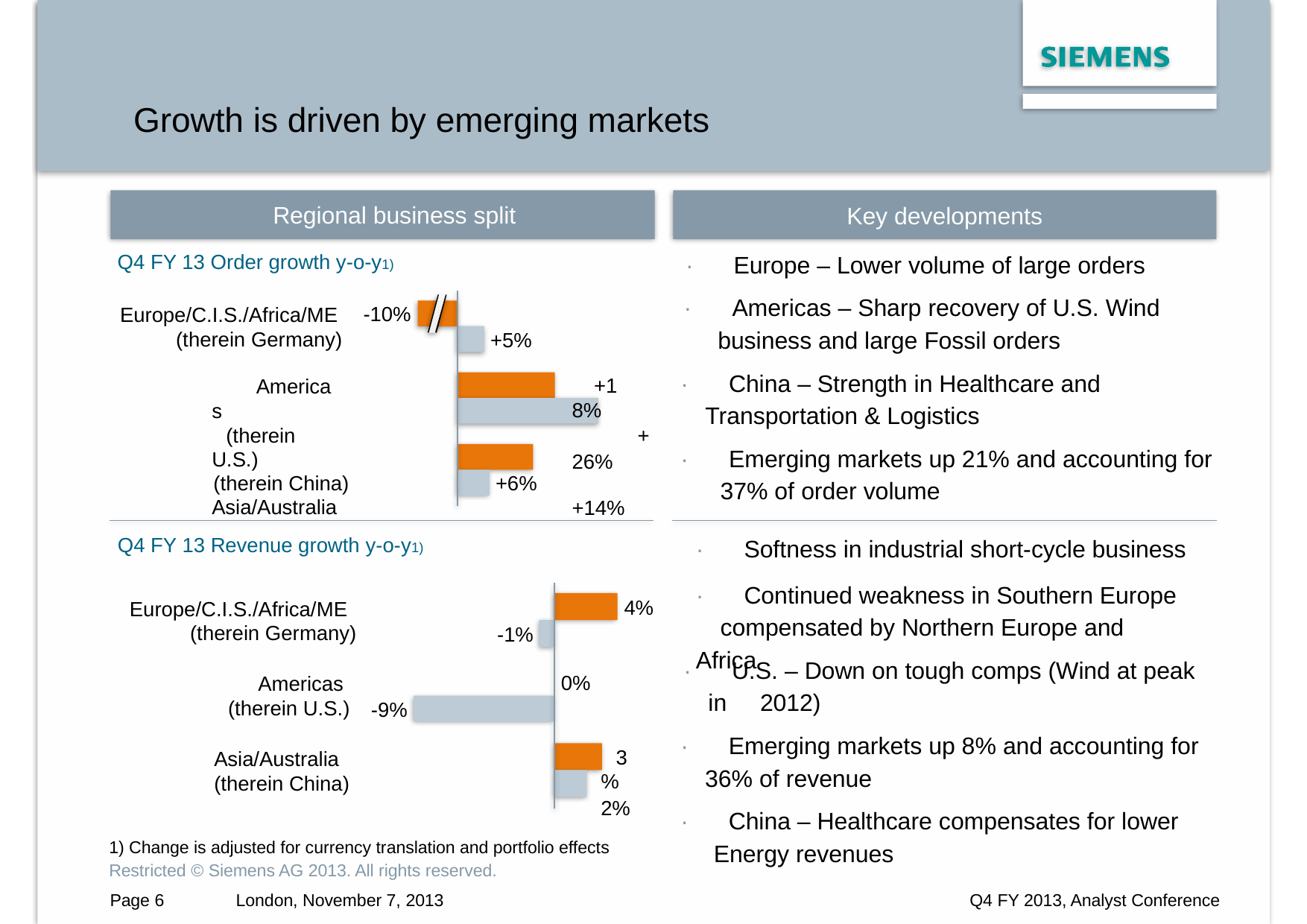

Growth is driven by emerging markets

Regional business split

Key developments
Q4 FY 13 Order growth y-o-y1)
·      Europe – Lower volume of large orders

·      Americas – Sharp recovery of U.S. Wind

-10%
Europe/C.I.S./Africa/ME

business and large Fossil orders
(therein Germany)
+5%
·      China – Strength in Healthcare and
Transportation & Logistics
·      Emerging markets up 21% and accounting for

+18%
+26%

+14%
Americas
(therein U.S.)

Asia/Australia

(therein China)

Q4 FY 13 Revenue growth y-o-y1)

Europe/C.I.S./Africa/ME
(therein Germany)
+6%

-1%
37% of order volume

·      Softness in industrial short-cycle business

·      Continued weakness in Southern Europe
compensated by Northern Europe and Africa

4%

·      U.S. – Down on tough comps (Wind at peak
in     2012)
0%
Americas
(therein U.S.)

-9%
·      Emerging markets up 8% and accounting for
36% of revenue
·      China – Healthcare compensates for lower

3%
2%
Asia/Australia
(therein China)

1) Change is adjusted for currency translation and portfolio effects
Restricted © Siemens AG 2013. All rights reserved.
Energy revenues
Page 6
London, November 7, 2013
Q4 FY 2013, Analyst Conference